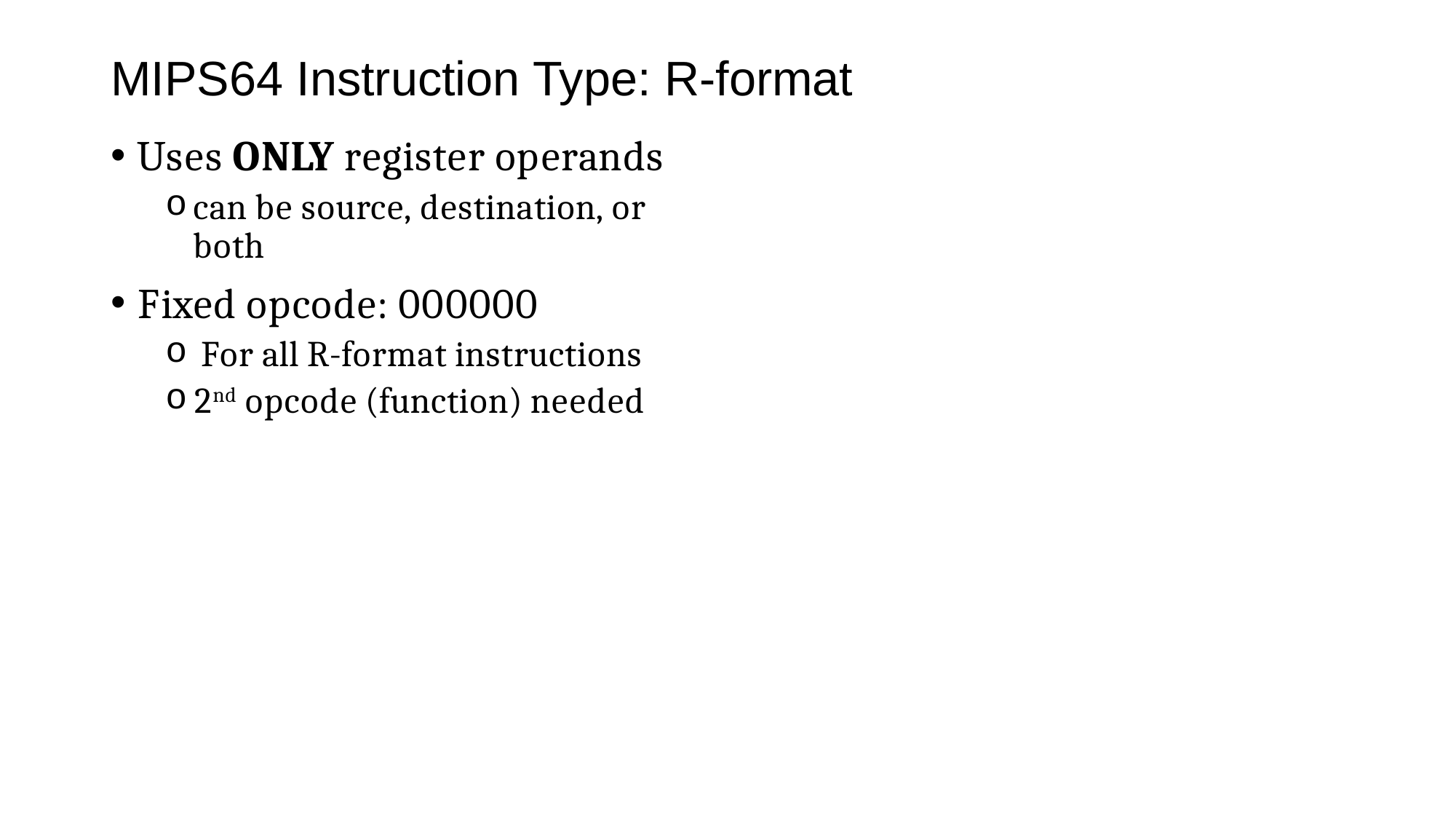

# MIPS64 Instruction Type: R-format
Uses ONLY register operands
can be source, destination, or both
Fixed opcode: 000000
 For all R-format instructions
2nd opcode (function) needed